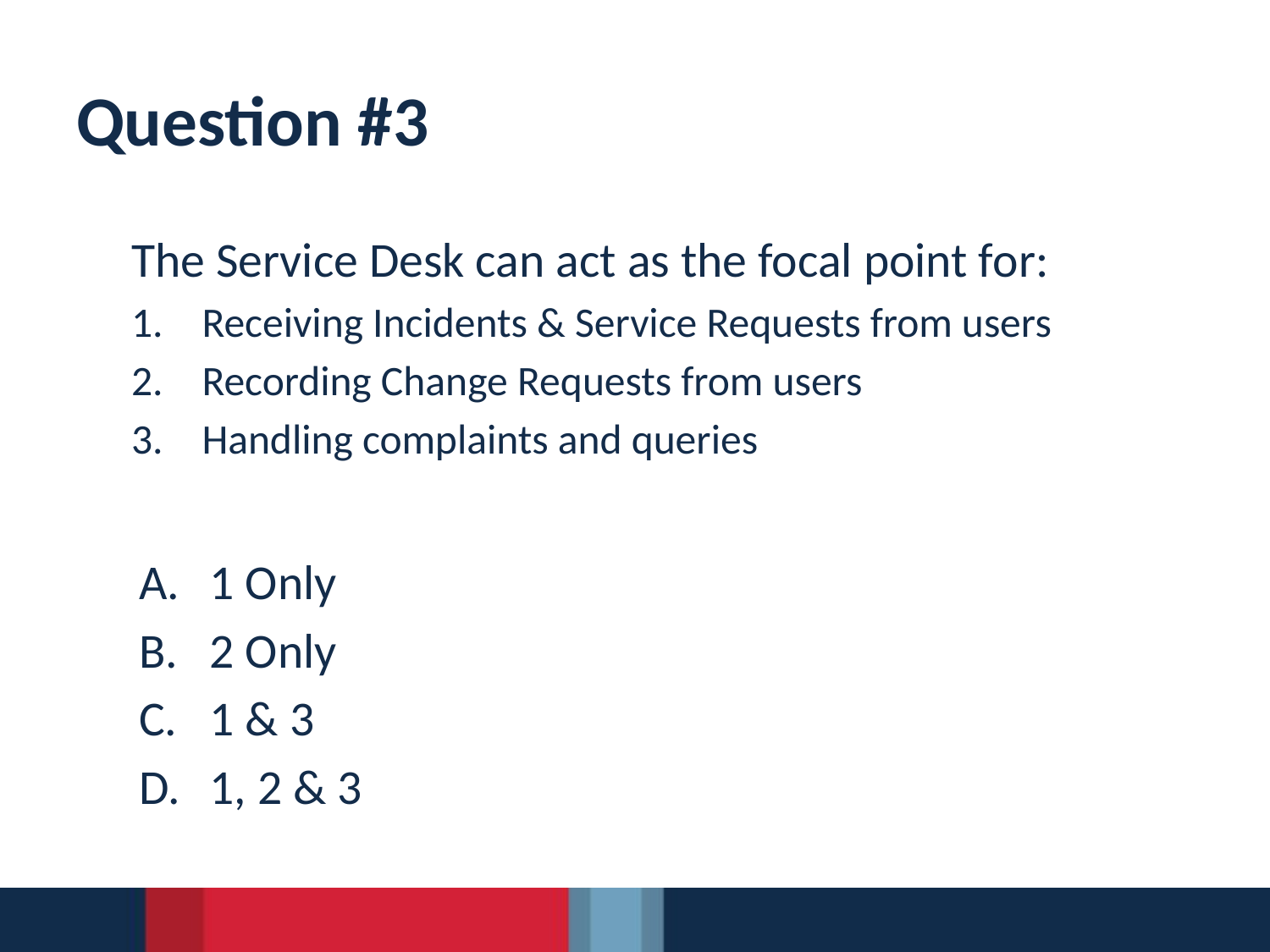

# Question #3
The Service Desk can act as the focal point for:
Receiving Incidents & Service Requests from users
Recording Change Requests from users
Handling complaints and queries

1 Only
2 Only
1 & 3
1, 2 & 3